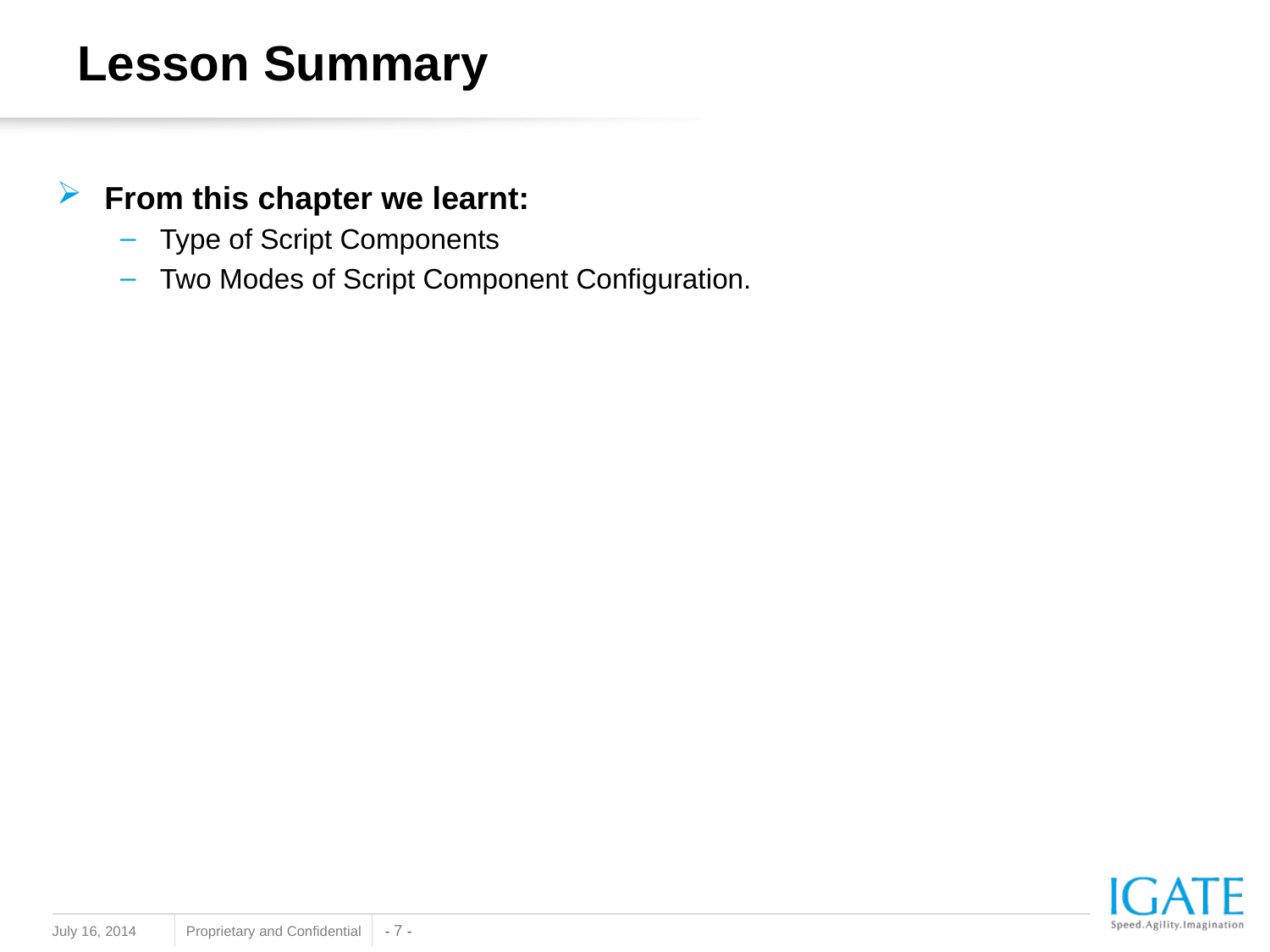

Lesson Summary
From this chapter we learnt:
Type of Script Components
Two Modes of Script Component Configuration.